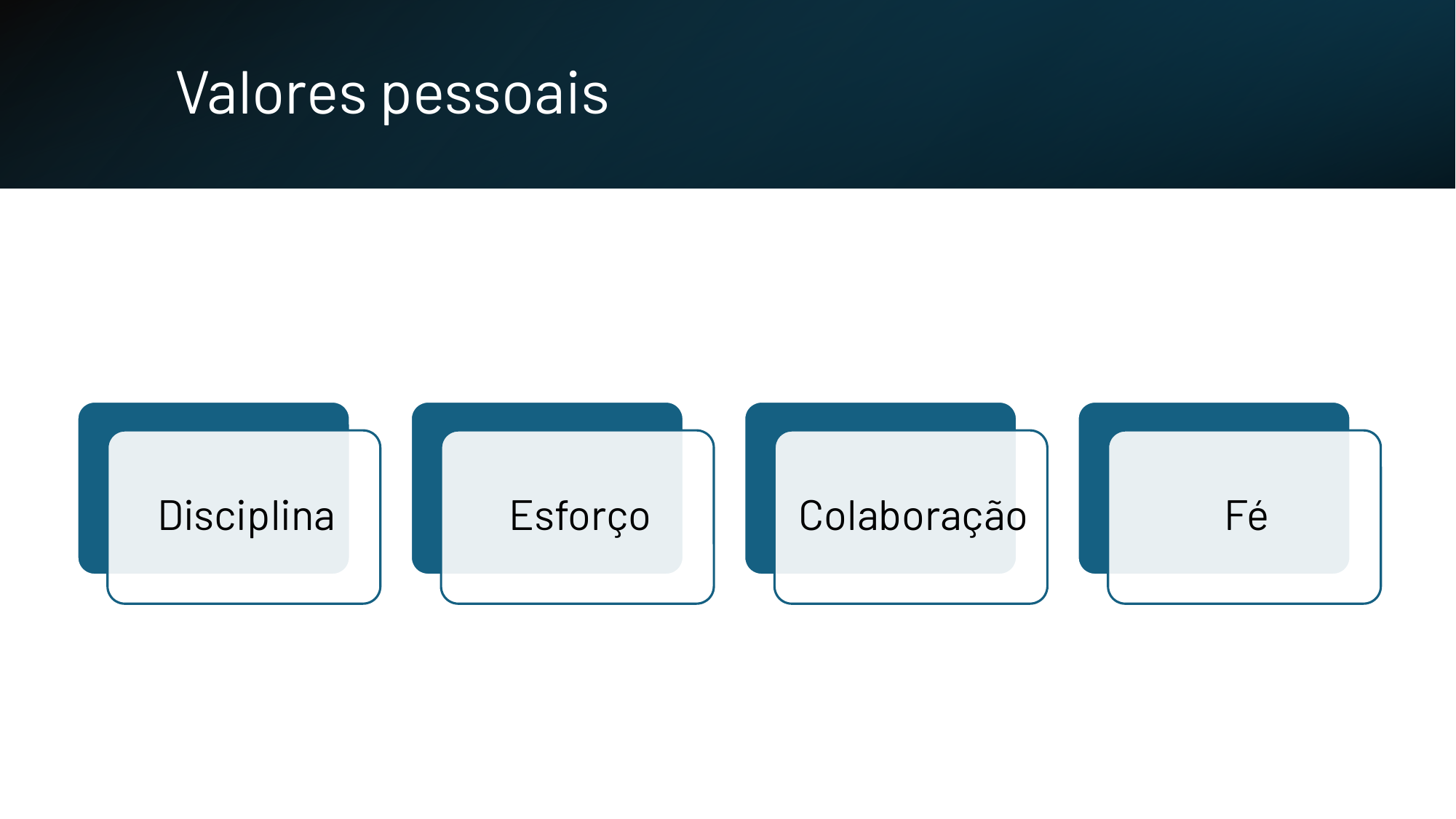

# Valores pessoais
Disciplina
Esforço
Colaboração
Fé